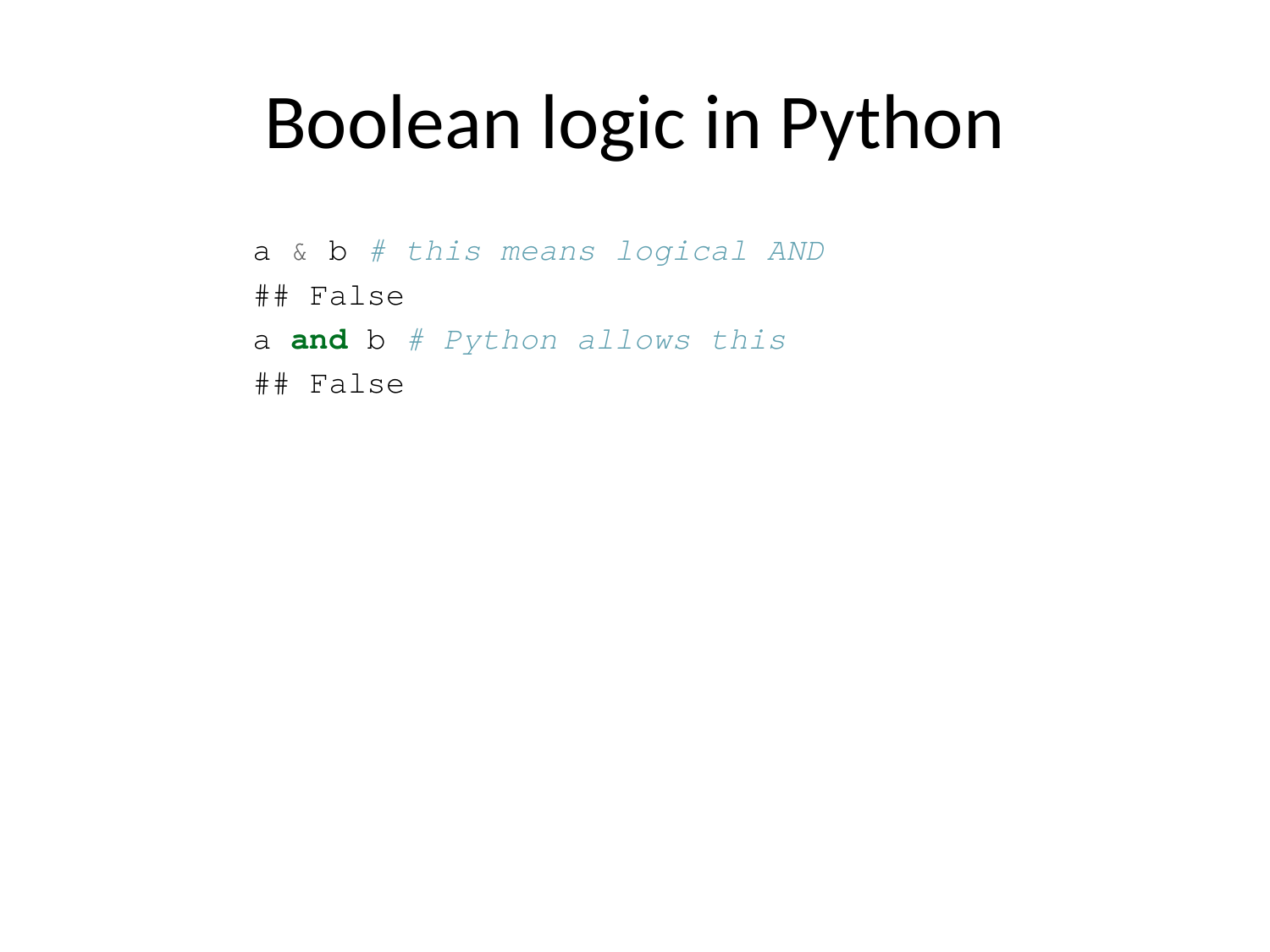

# Boolean logic in Python
a & b # this means logical AND
## False
a and b # Python allows this
## False